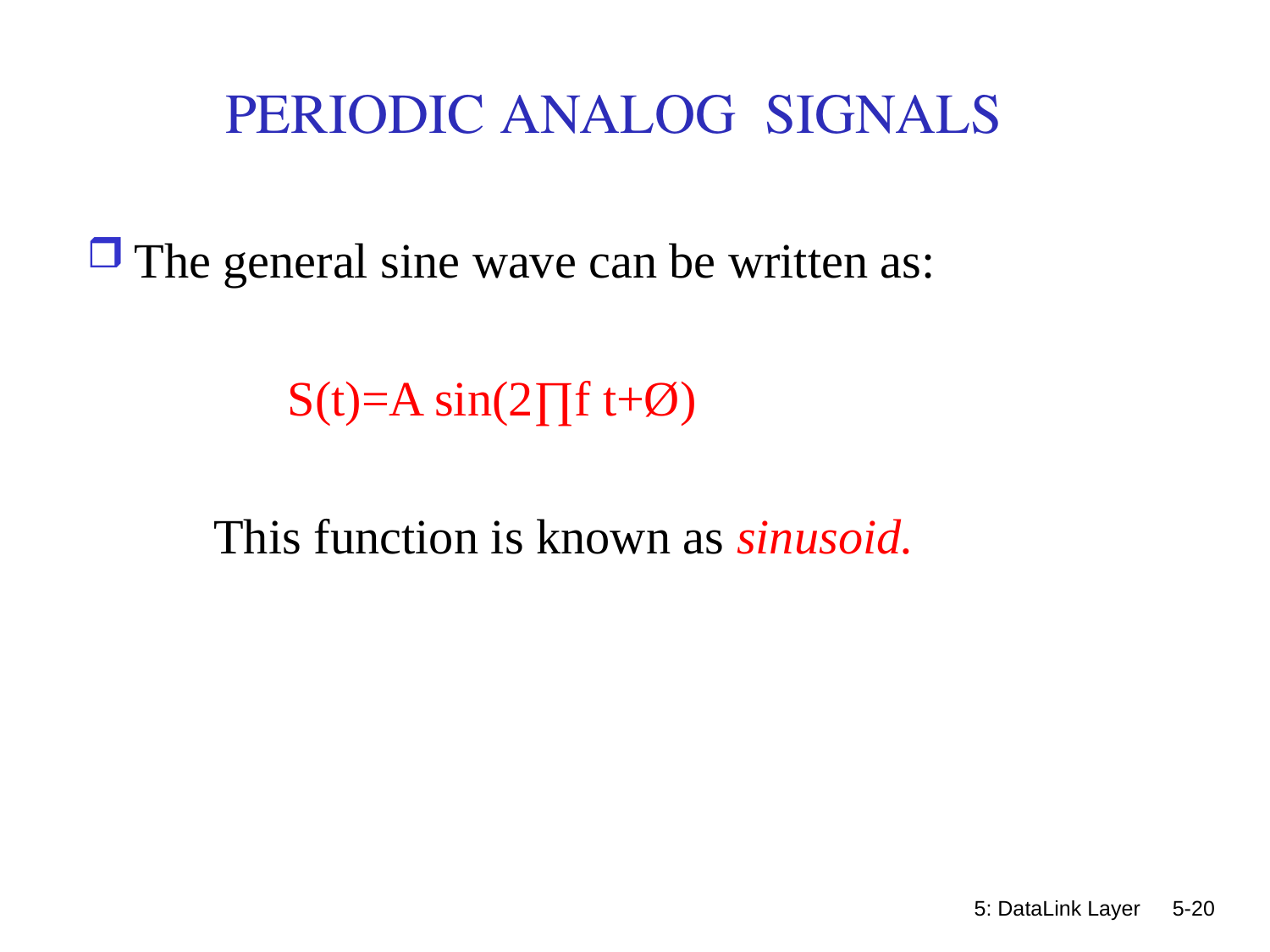

# PERIODIC ANALOG  SIGNALS
The general sine wave can be written as:

      S(t)=A sin(2∏f t+Ø)

This function is known as sinusoid.
5: DataLink Layer
5-20